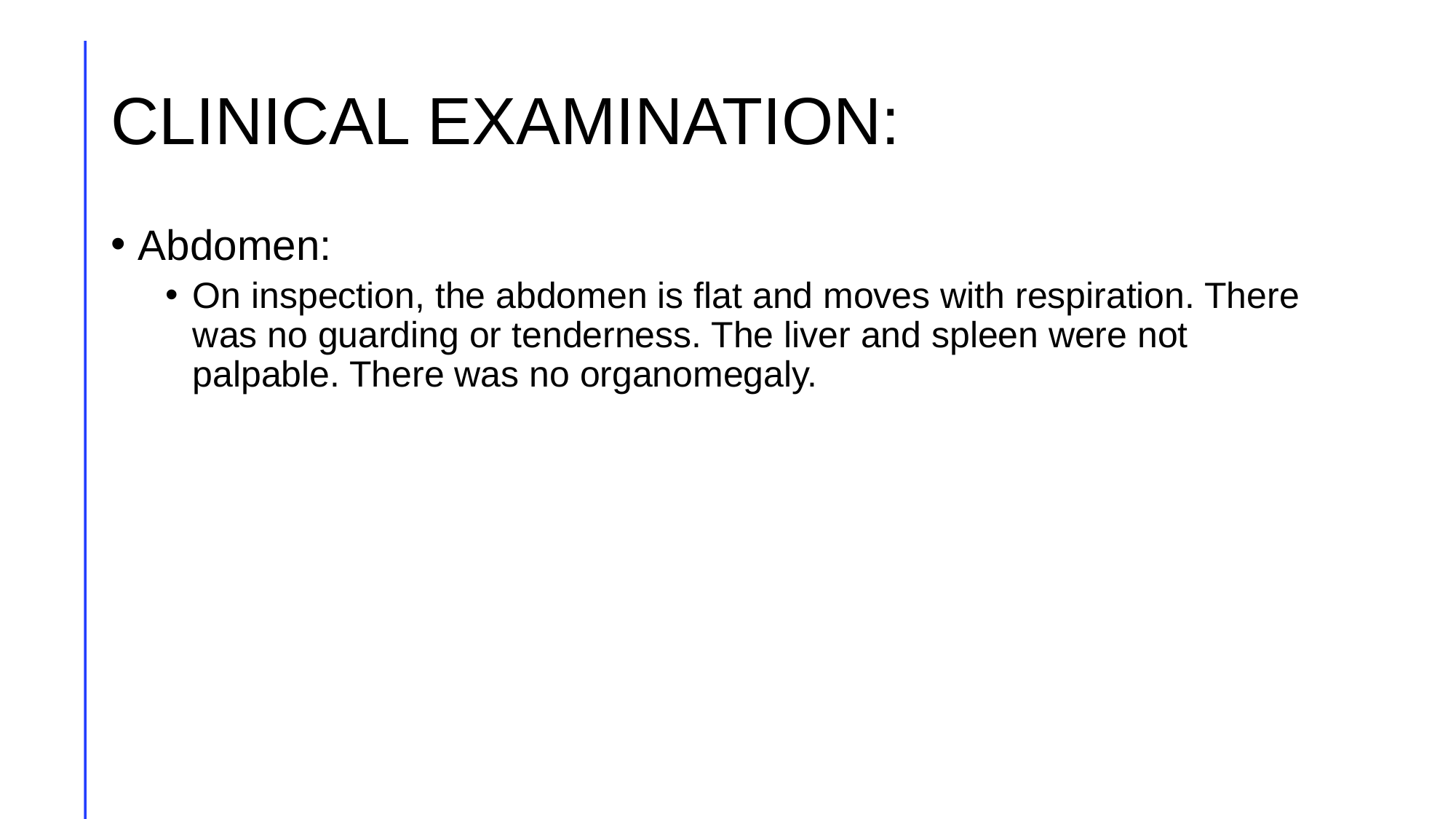

# CLINICAL EXAMINATION:
Abdomen:
On inspection, the abdomen is flat and moves with respiration. There was no guarding or tenderness. The liver and spleen were not palpable. There was no organomegaly.